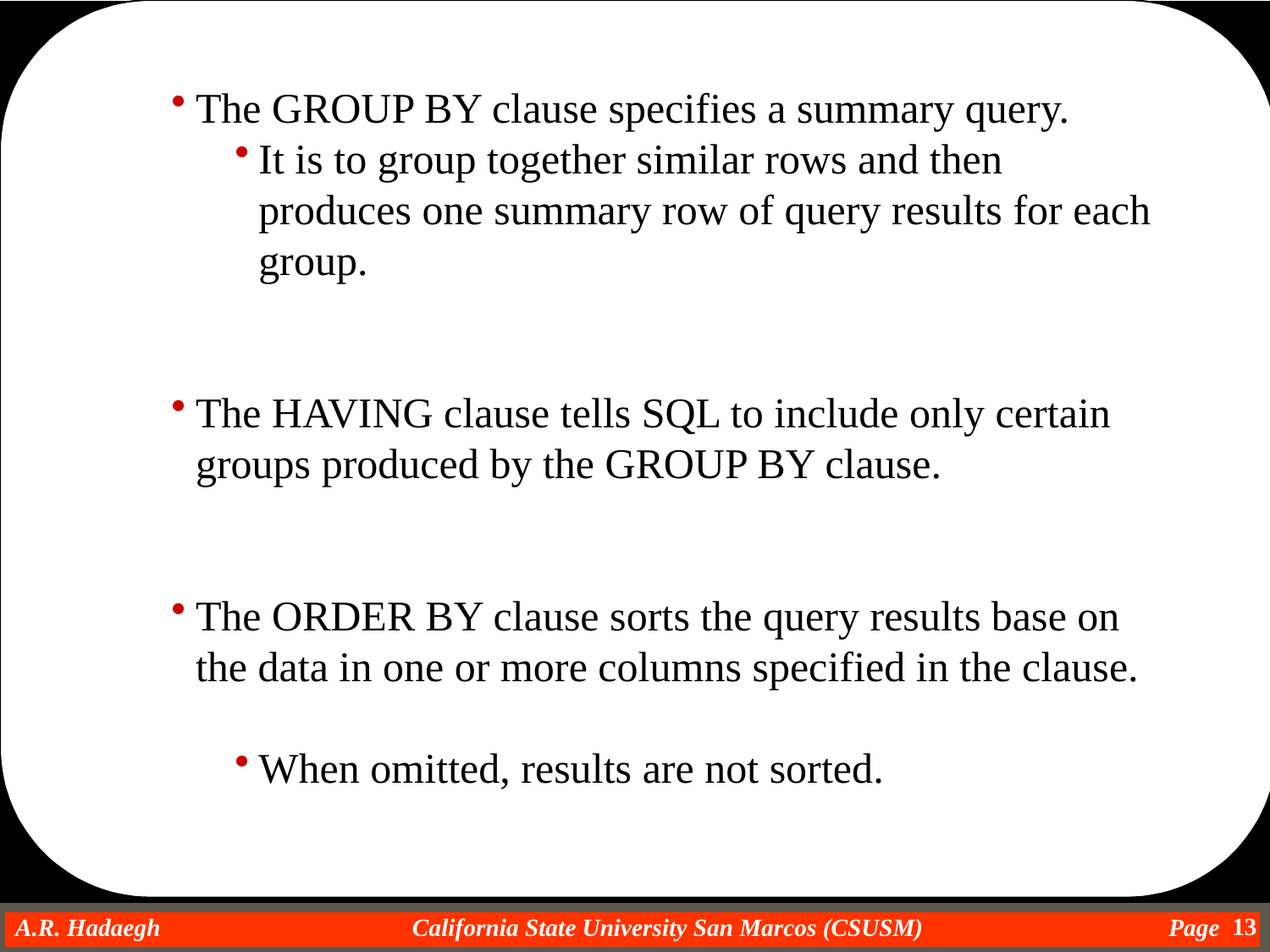

The GROUP BY clause specifies a summary query.
It is to group together similar rows and then produces one summary row of query results for each group.

The HAVING clause tells SQL to include only certain groups produced by the GROUP BY clause.

The ORDER BY clause sorts the query results base on the data in one or more columns specified in the clause.
When omitted, results are not sorted.
13